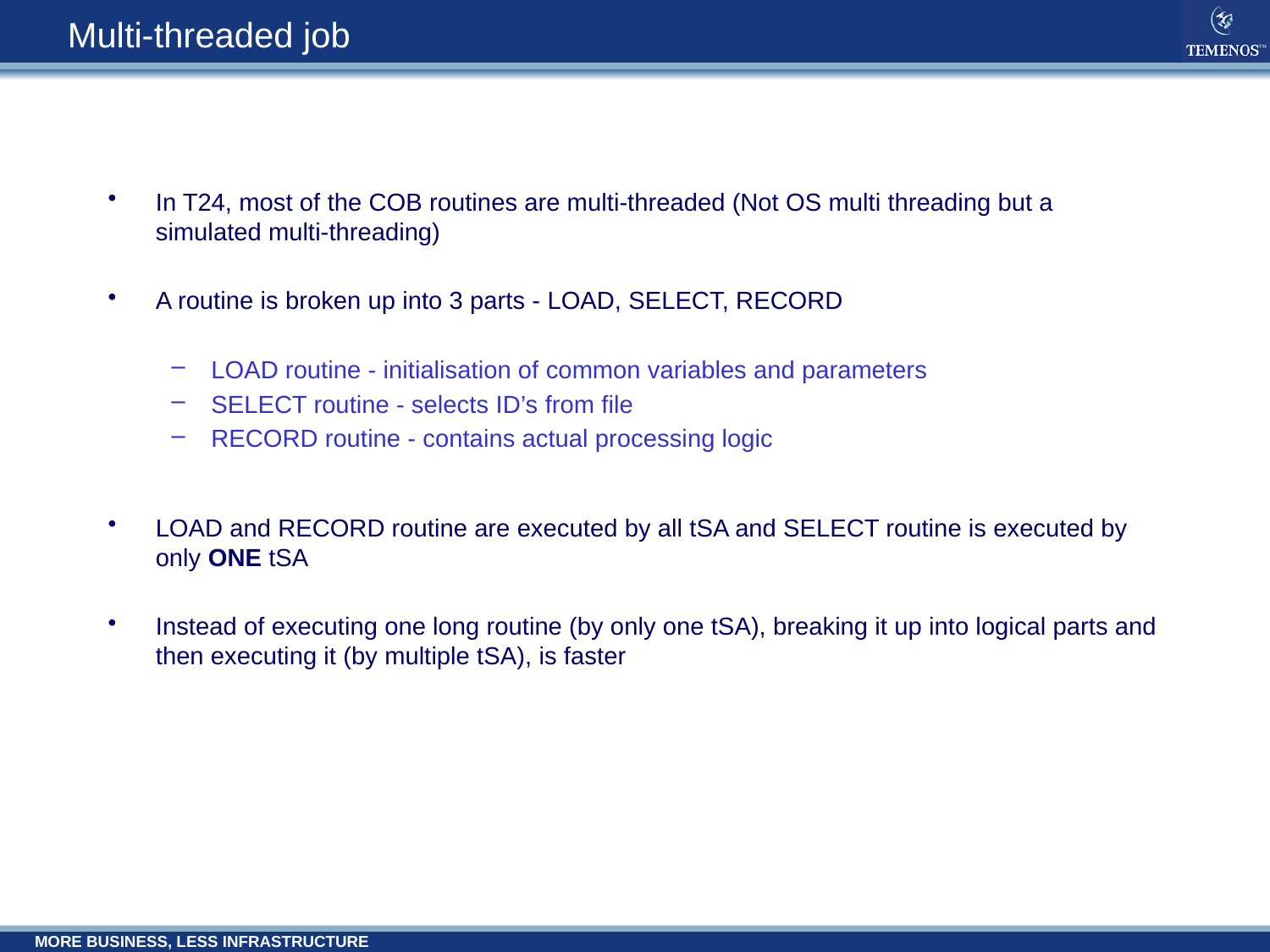

Multi-threaded job
In T24, most of the COB routines are multi-threaded (Not OS multi threading but a simulated multi-threading)

A routine is broken up into 3 parts - LOAD, SELECT, RECORD

LOAD routine - initialisation of common variables and parameters
SELECT routine - selects ID’s from file
RECORD routine - contains actual processing logic

LOAD and RECORD routine are executed by all tSA and SELECT routine is executed by only ONE tSA

Instead of executing one long routine (by only one tSA), breaking it up into logical parts and then executing it (by multiple tSA), is faster